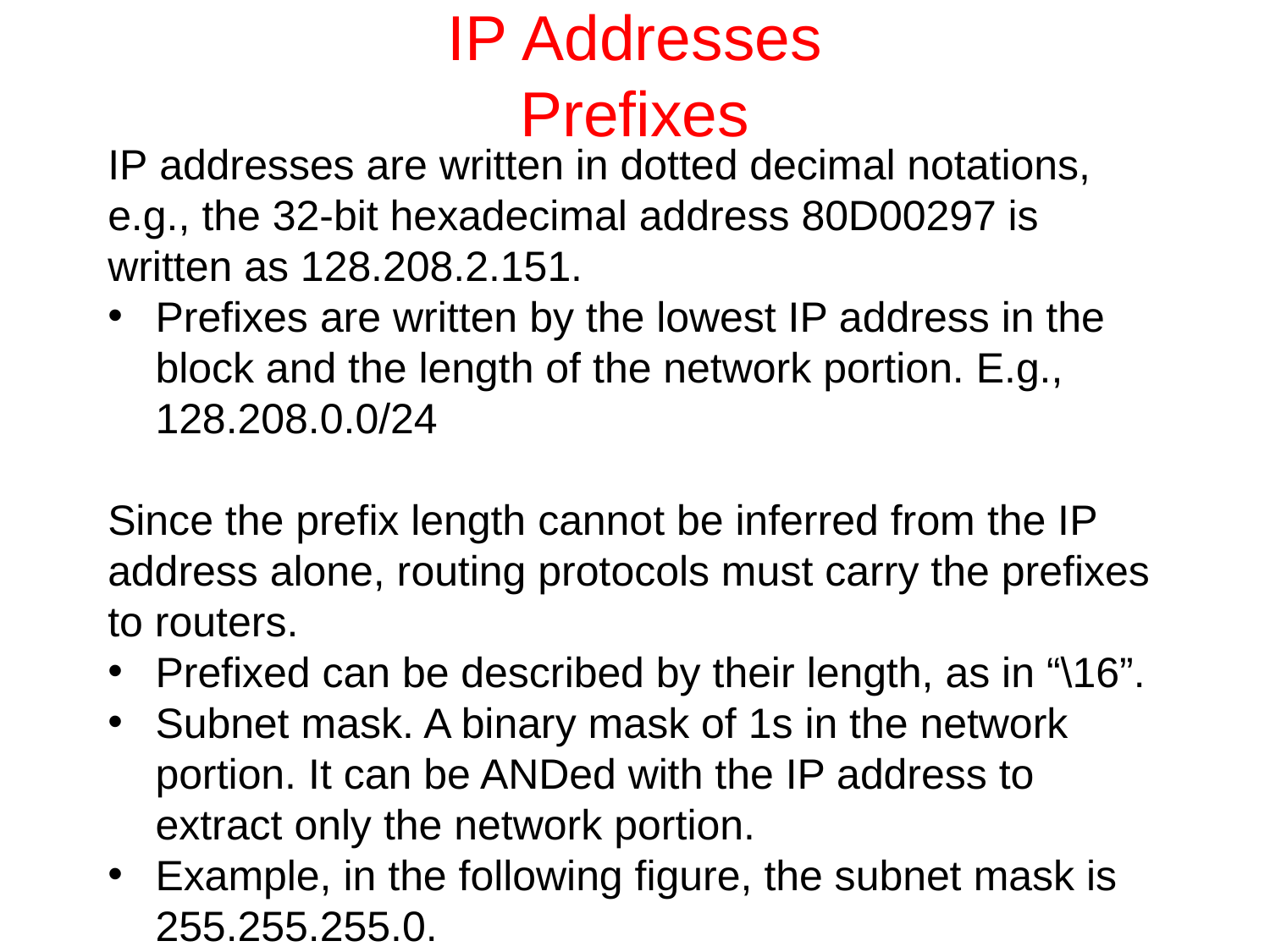

# IP Addresses Prefixes
IP addresses are written in dotted decimal notations, e.g., the 32-bit hexadecimal address 80D00297 is written as 128.208.2.151.
Prefixes are written by the lowest IP address in the block and the length of the network portion. E.g., 128.208.0.0/24

Since the prefix length cannot be inferred from the IP address alone, routing protocols must carry the prefixes to routers.
Prefixed can be described by their length, as in “\16”.
Subnet mask. A binary mask of 1s in the network portion. It can be ANDed with the IP address to extract only the network portion.
Example, in the following figure, the subnet mask is 255.255.255.0.